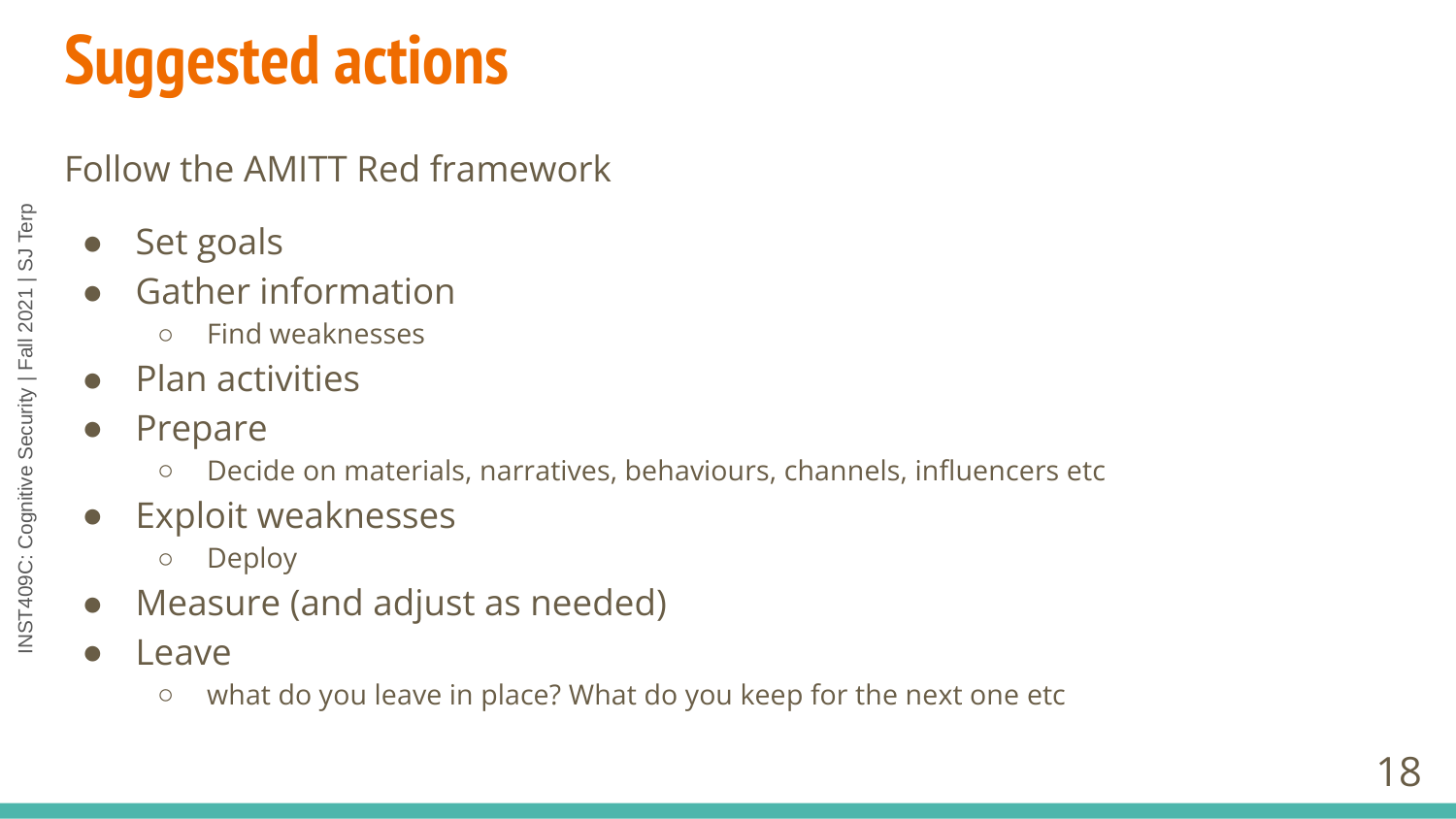

# Suggested actions
Follow the AMITT Red framework
Set goals
Gather information
Find weaknesses
Plan activities
Prepare
Decide on materials, narratives, behaviours, channels, influencers etc
Exploit weaknesses
Deploy
Measure (and adjust as needed)
Leave
what do you leave in place? What do you keep for the next one etc
18